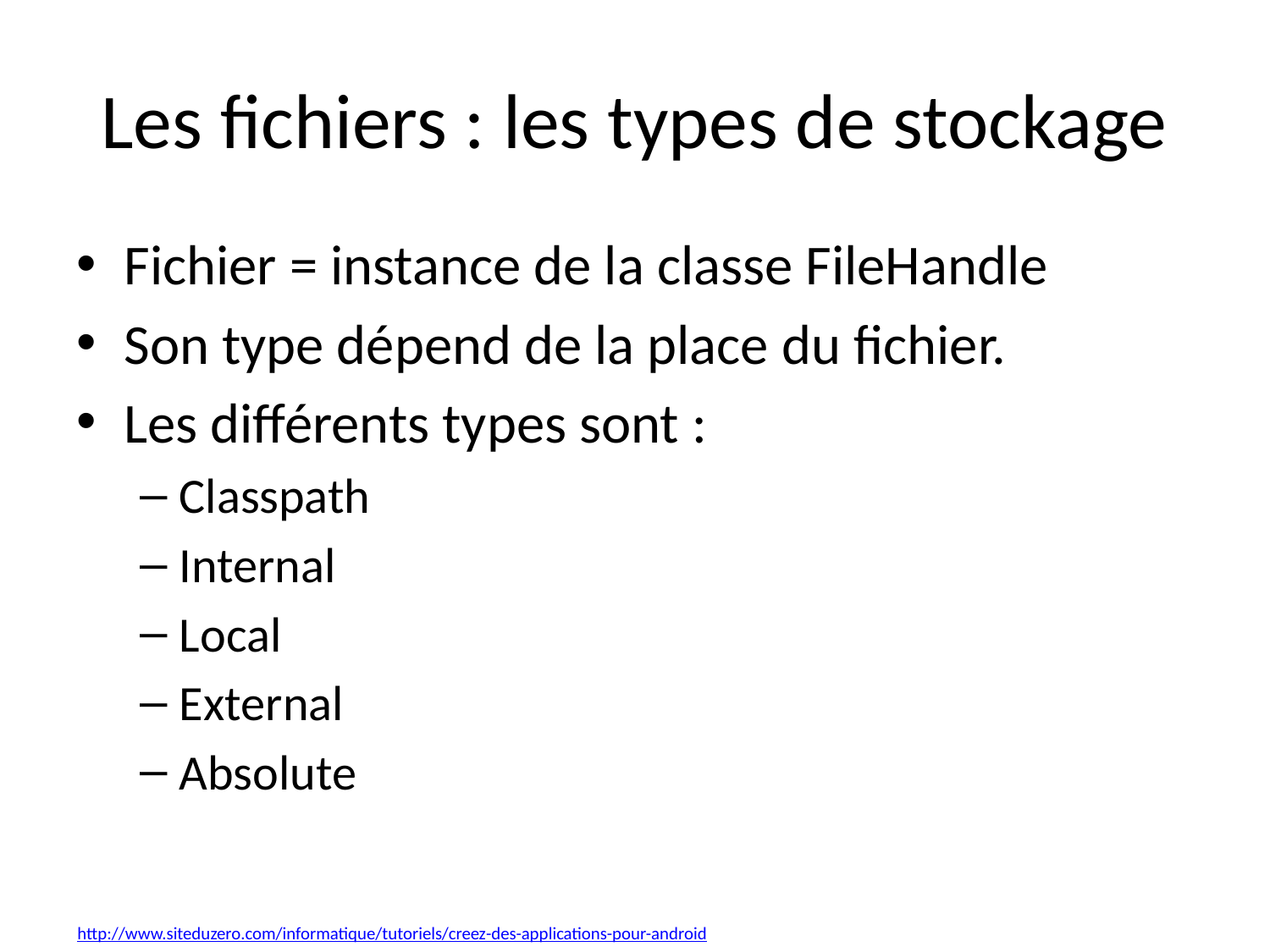

# Les fichiers : les types de stockage
Fichier = instance de la classe FileHandle
Son type dépend de la place du fichier.
Les différents types sont :
Classpath
Internal
Local
External
Absolute